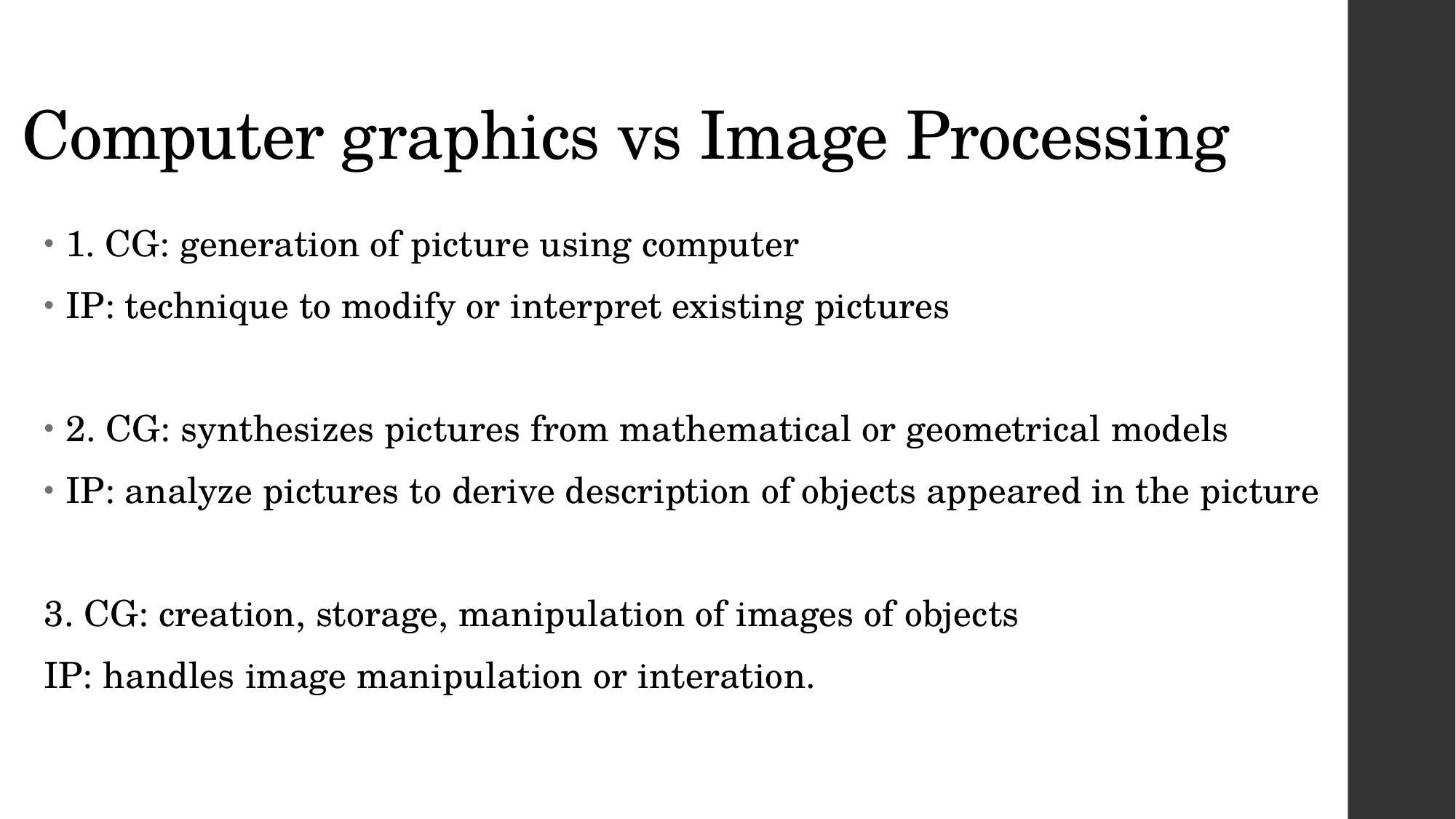

# Computer graphics vs Image Processing
1. CG: generation of picture using computer
IP: technique to modify or interpret existing pictures

2. CG: synthesizes pictures from mathematical or geometrical models
IP: analyze pictures to derive description of objects appeared in the picture

3. CG: creation, storage, manipulation of images of objects
IP: handles image manipulation or interation.